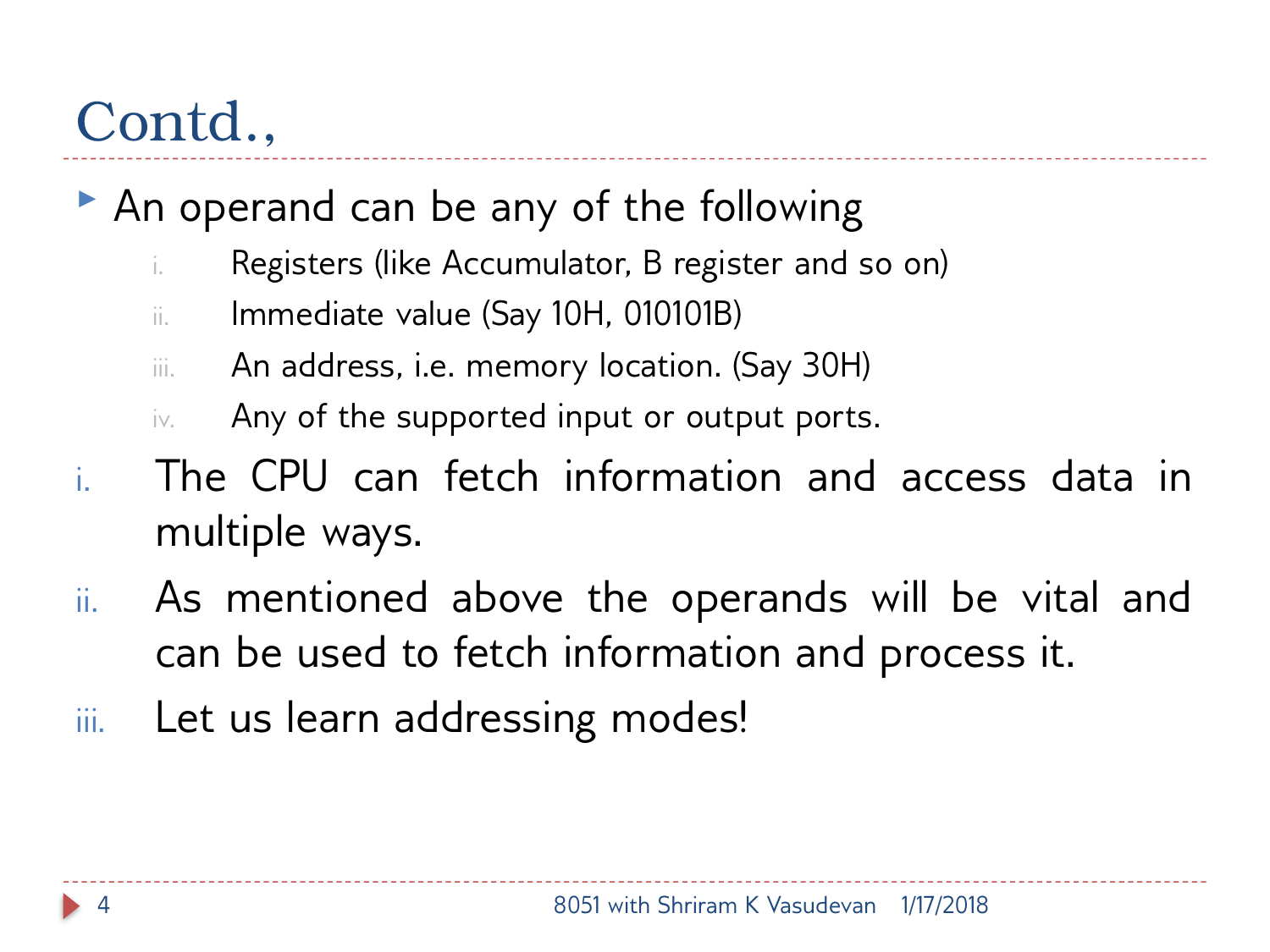

# Contd.,
An operand can be any of the following
Registers (like Accumulator, B register and so on)
Immediate value (Say 10H, 010101B)
An address, i.e. memory location. (Say 30H)
Any of the supported input or output ports.
The CPU can fetch information and access data in multiple ways.
As mentioned above the operands will be vital and can be used to fetch information and process it.
Let us learn addressing modes!

4
8051 with Shriram K Vasudevan
1/17/2018